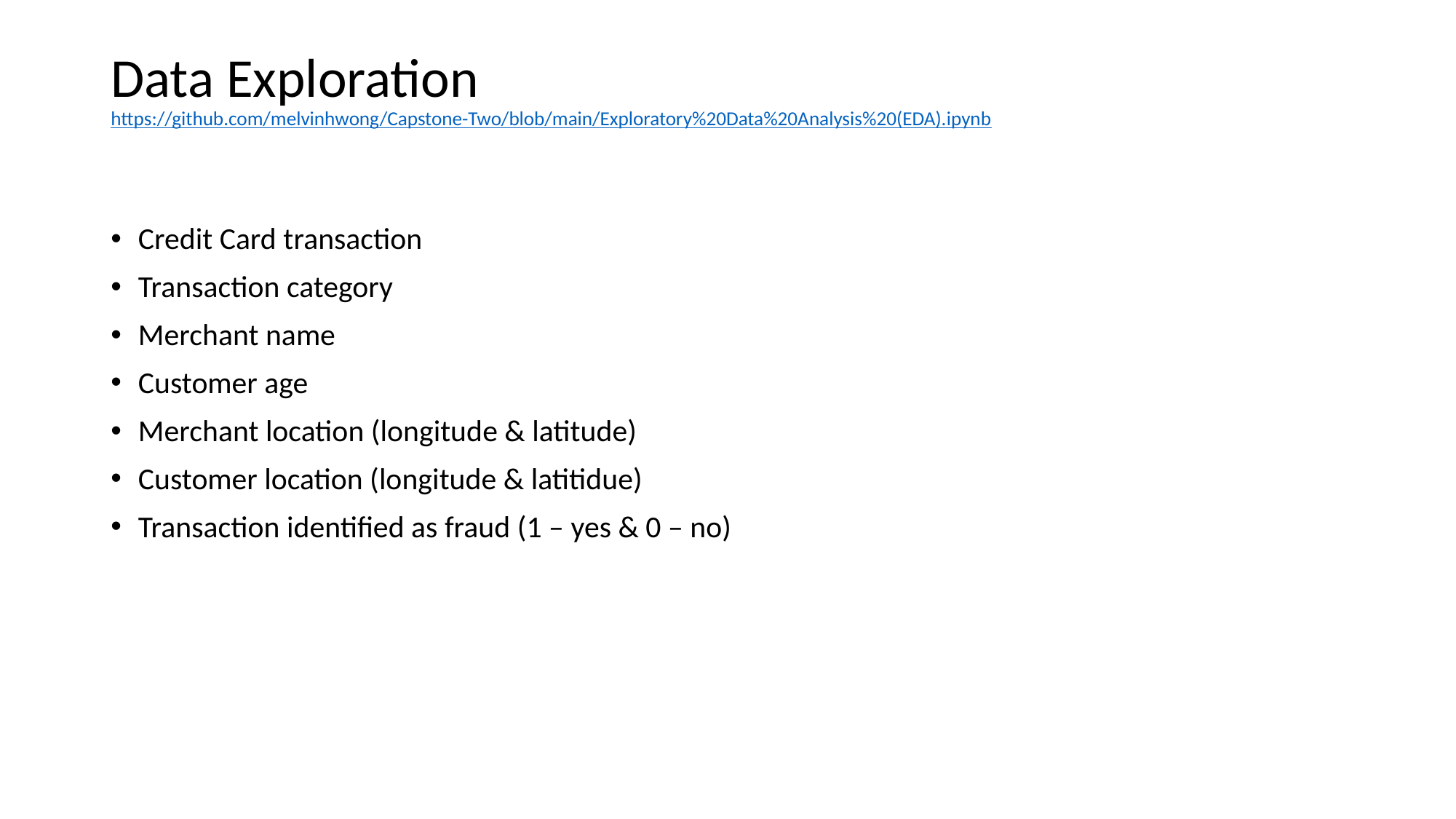

# Data Exploration https://github.com/melvinhwong/Capstone-Two/blob/main/Exploratory%20Data%20Analysis%20(EDA).ipynb
Credit Card transaction
Transaction category
Merchant name
Customer age
Merchant location (longitude & latitude)
Customer location (longitude & latitidue)
Transaction identified as fraud (1 – yes & 0 – no)